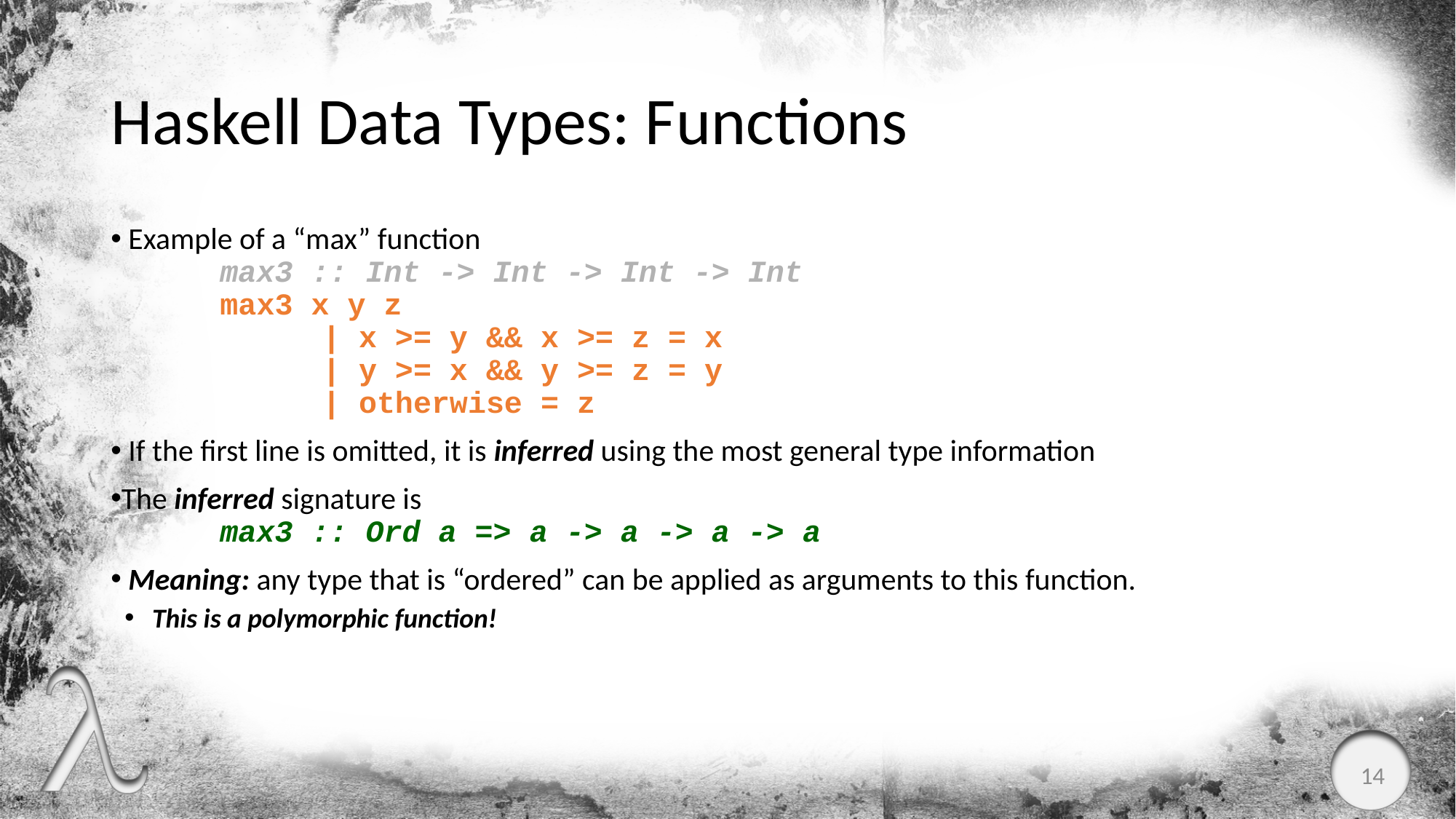

# Haskell Data Types: Functions
 Example of a “max” function
max3 :: Int -> Int -> Int -> Int
max3 x y z
	| x >= y && x >= z = x
	| y >= x && y >= z = y
	| otherwise = z
 If the first line is omitted, it is inferred using the most general type information
The inferred signature is
max3 :: Ord a => a -> a -> a -> a
 Meaning: any type that is “ordered” can be applied as arguments to this function.
This is a polymorphic function!
14